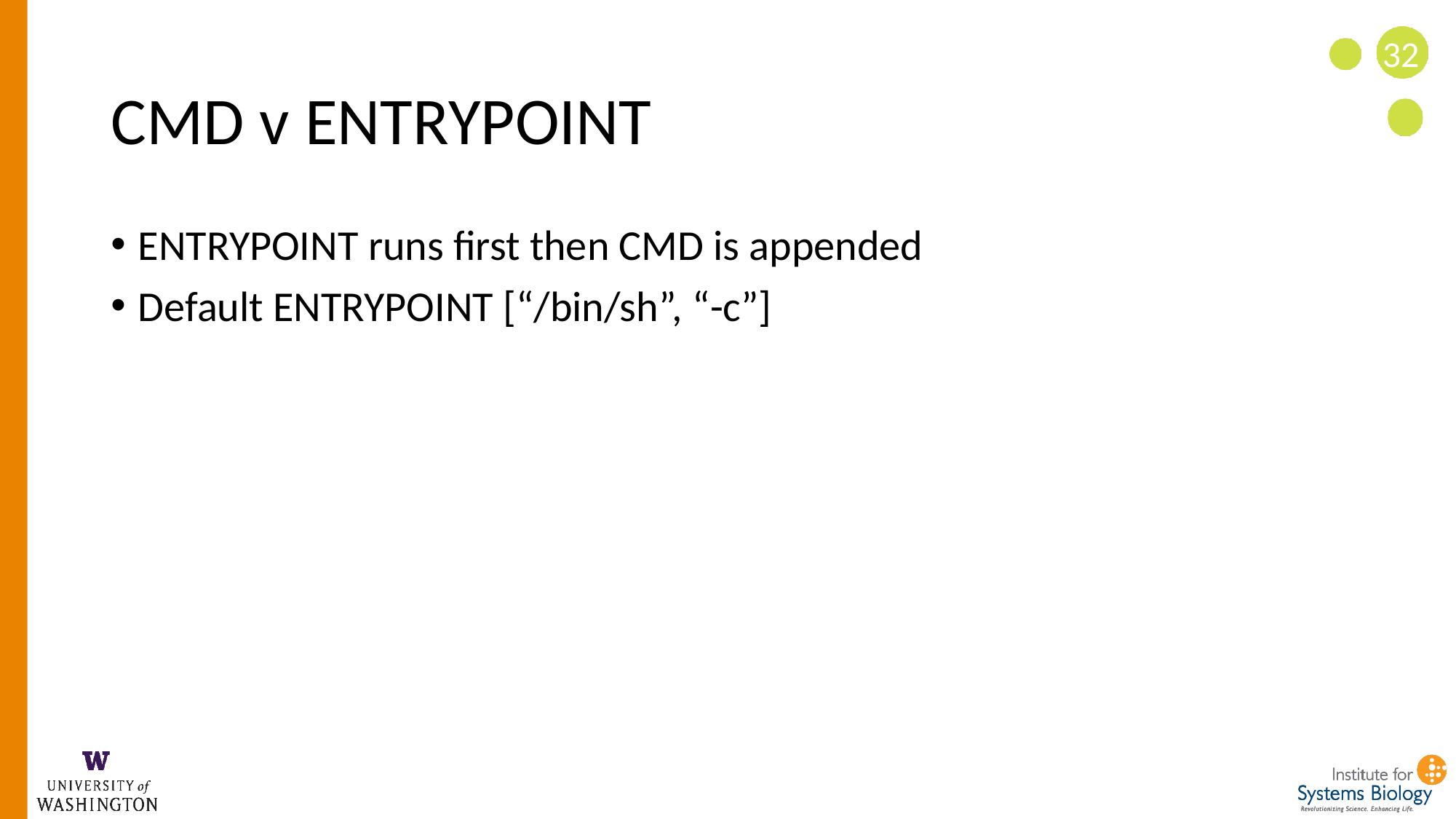

# CMD v ENTRYPOINT
ENTRYPOINT runs first then CMD is appended
Default ENTRYPOINT [“/bin/sh”, “-c”]